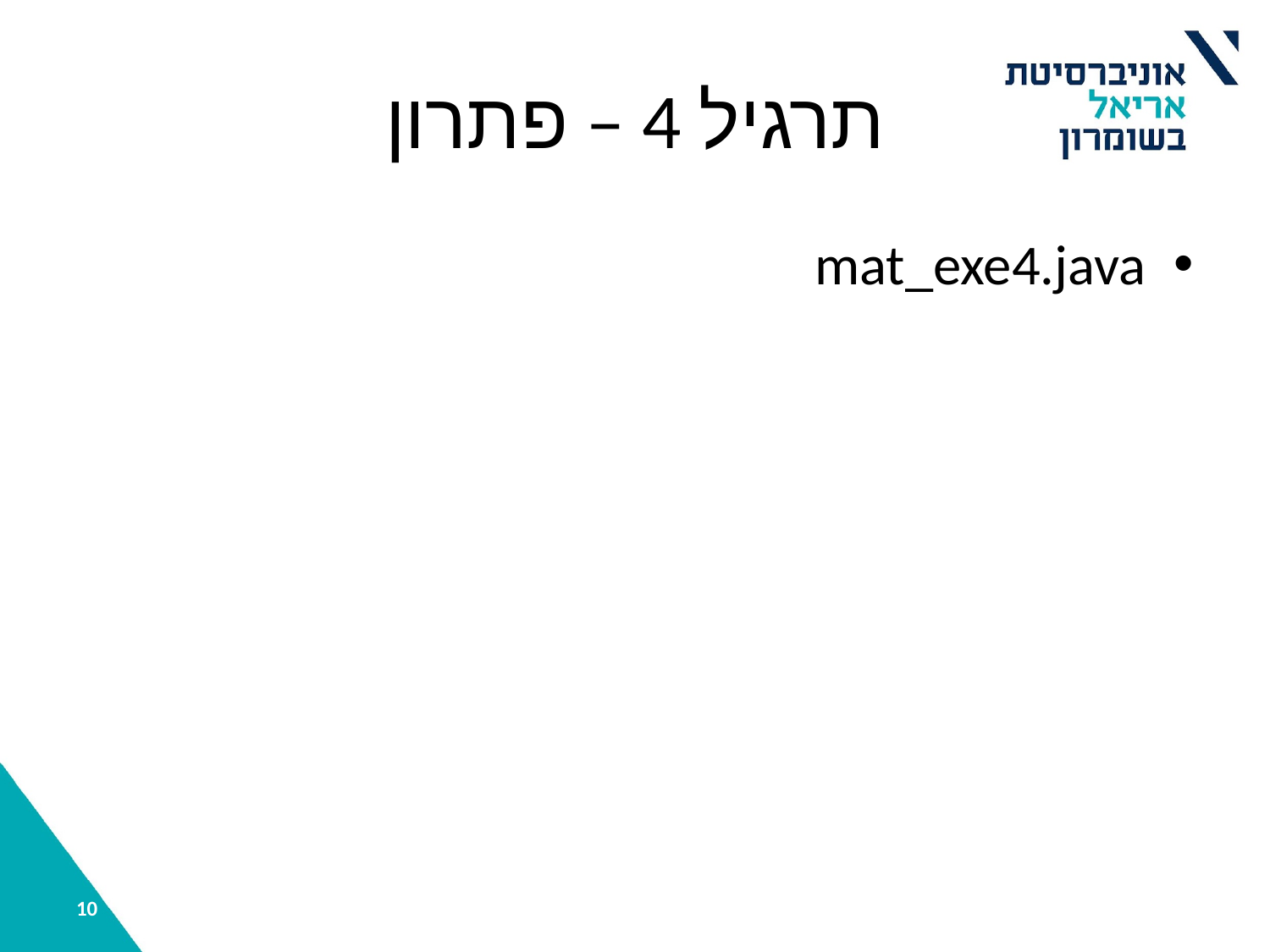

# תרגיל 4 – פתרון
mat_exe4.java
10